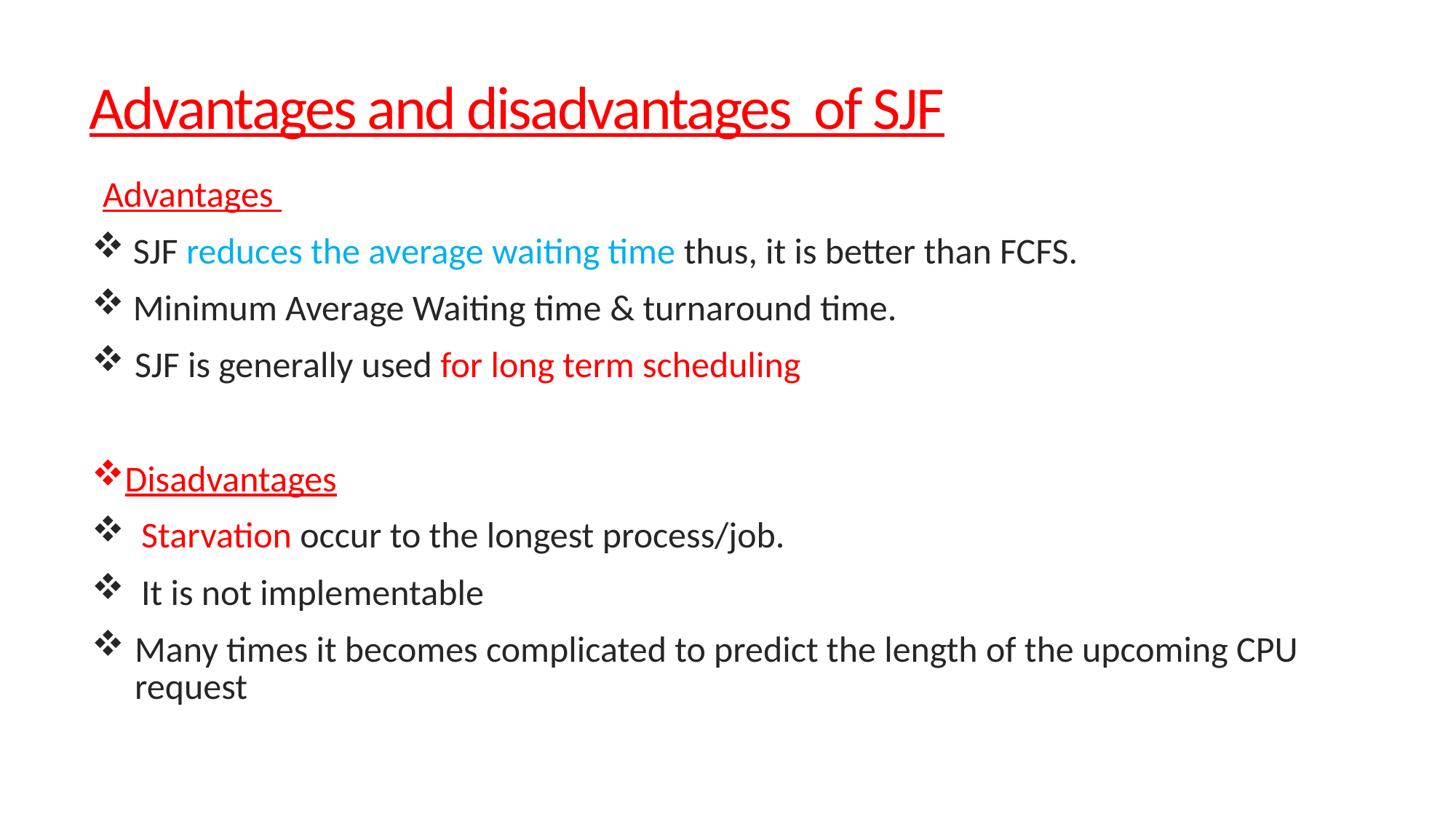

# Advantages and disadvantages  of SJF
Advantages
 SJF reduces the average waiting time thus, it is better than FCFS.
 Minimum Average Waiting time & turnaround time.
SJF is generally used for long term scheduling

Disadvantages
  Starvation occur to the longest process/job.
  It is not implementable
Many times it becomes complicated to predict the length of the upcoming CPU request